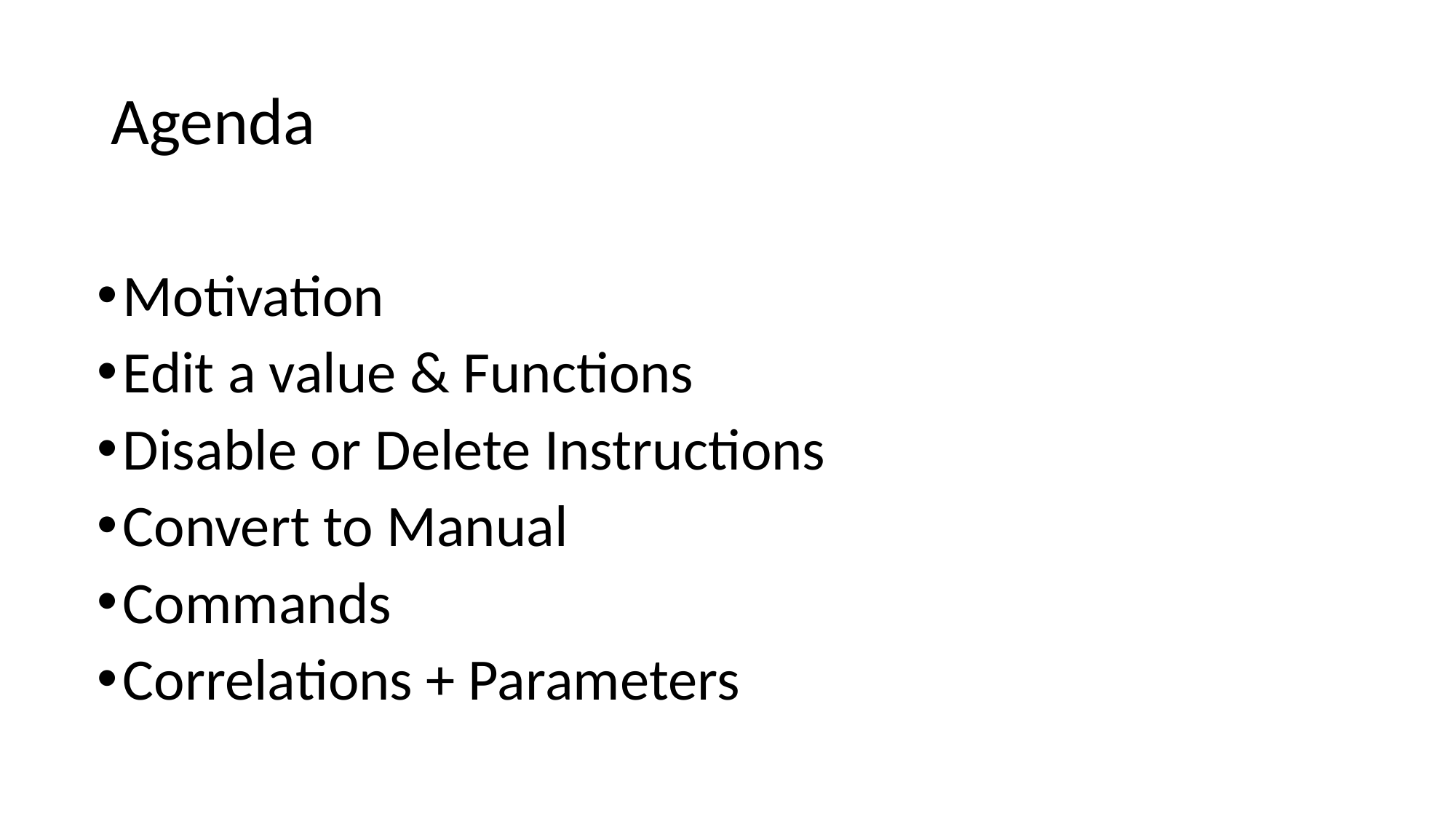

# Agenda

Motivation
Edit a value & Functions
Disable or Delete Instructions
Convert to Manual
Commands
Correlations + Parameters